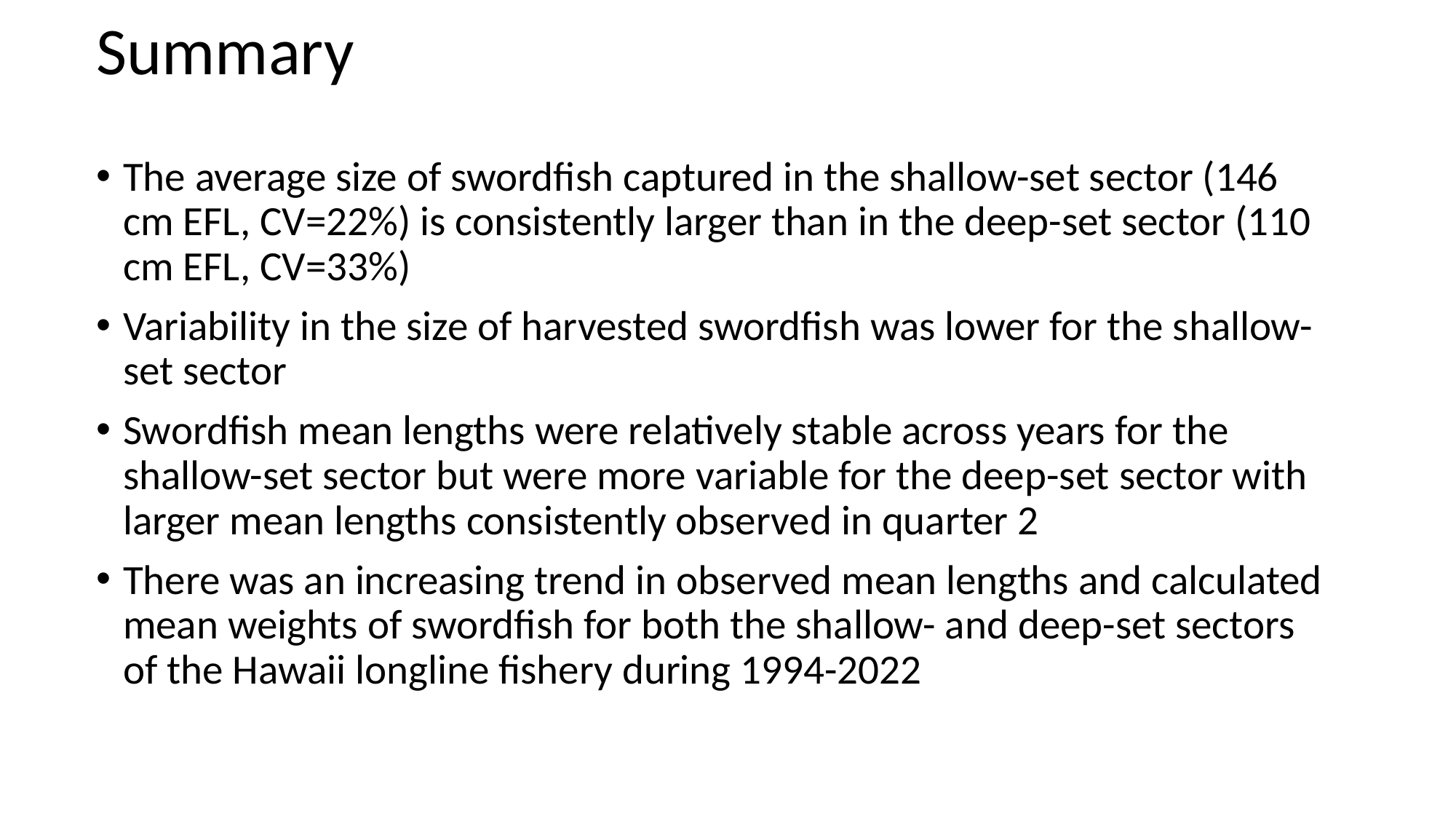

# Summary
The average size of swordfish captured in the shallow-set sector (146 cm EFL, CV=22%) is consistently larger than in the deep-set sector (110 cm EFL, CV=33%)
Variability in the size of harvested swordfish was lower for the shallow-set sector
Swordfish mean lengths were relatively stable across years for the shallow-set sector but were more variable for the deep-set sector with larger mean lengths consistently observed in quarter 2
There was an increasing trend in observed mean lengths and calculated mean weights of swordfish for both the shallow- and deep-set sectors of the Hawaii longline fishery during 1994-2022